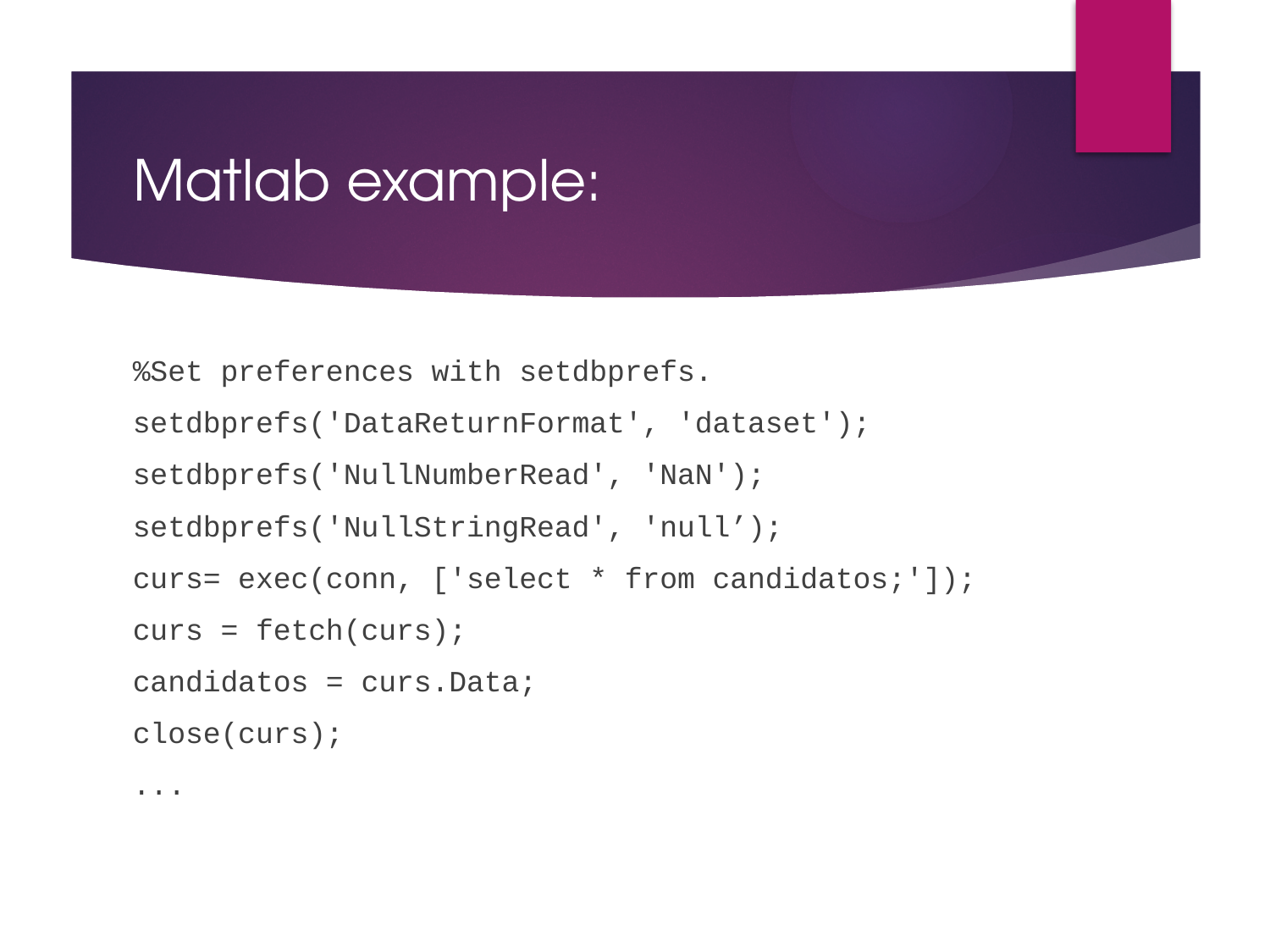

# Matlab example:
%Set preferences with setdbprefs.
setdbprefs('DataReturnFormat', 'dataset');
setdbprefs('NullNumberRead', 'NaN');
setdbprefs('NullStringRead', 'null’);
curs= exec(conn, ['select * from candidatos;']);
curs = fetch(curs);
candidatos = curs.Data;
close(curs);
...